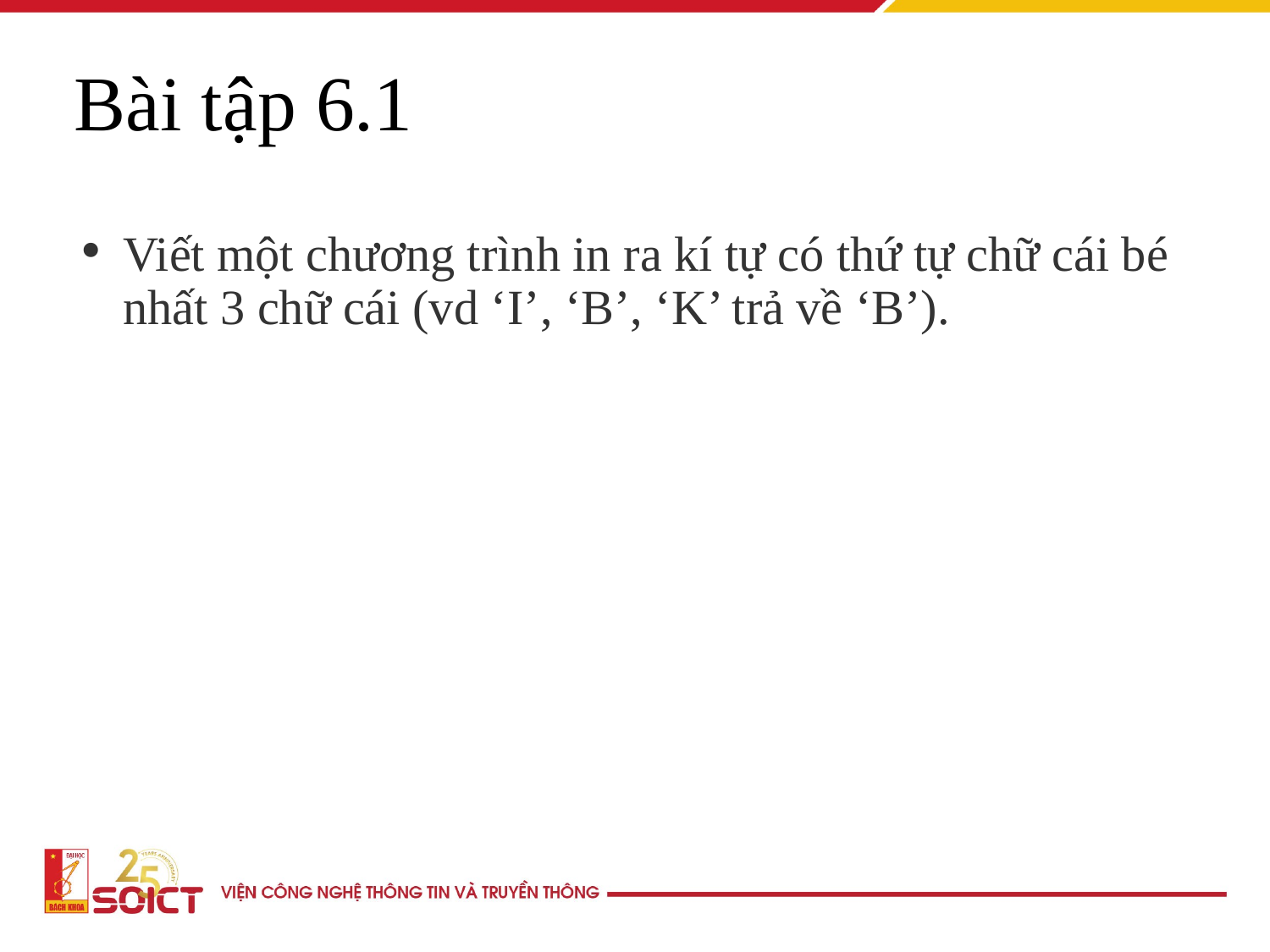

Bài tập 6.1
Viết một chương trình in ra kí tự có thứ tự chữ cái bé nhất 3 chữ cái (vd ‘I’, ‘B’, ‘K’ trả về ‘B’).